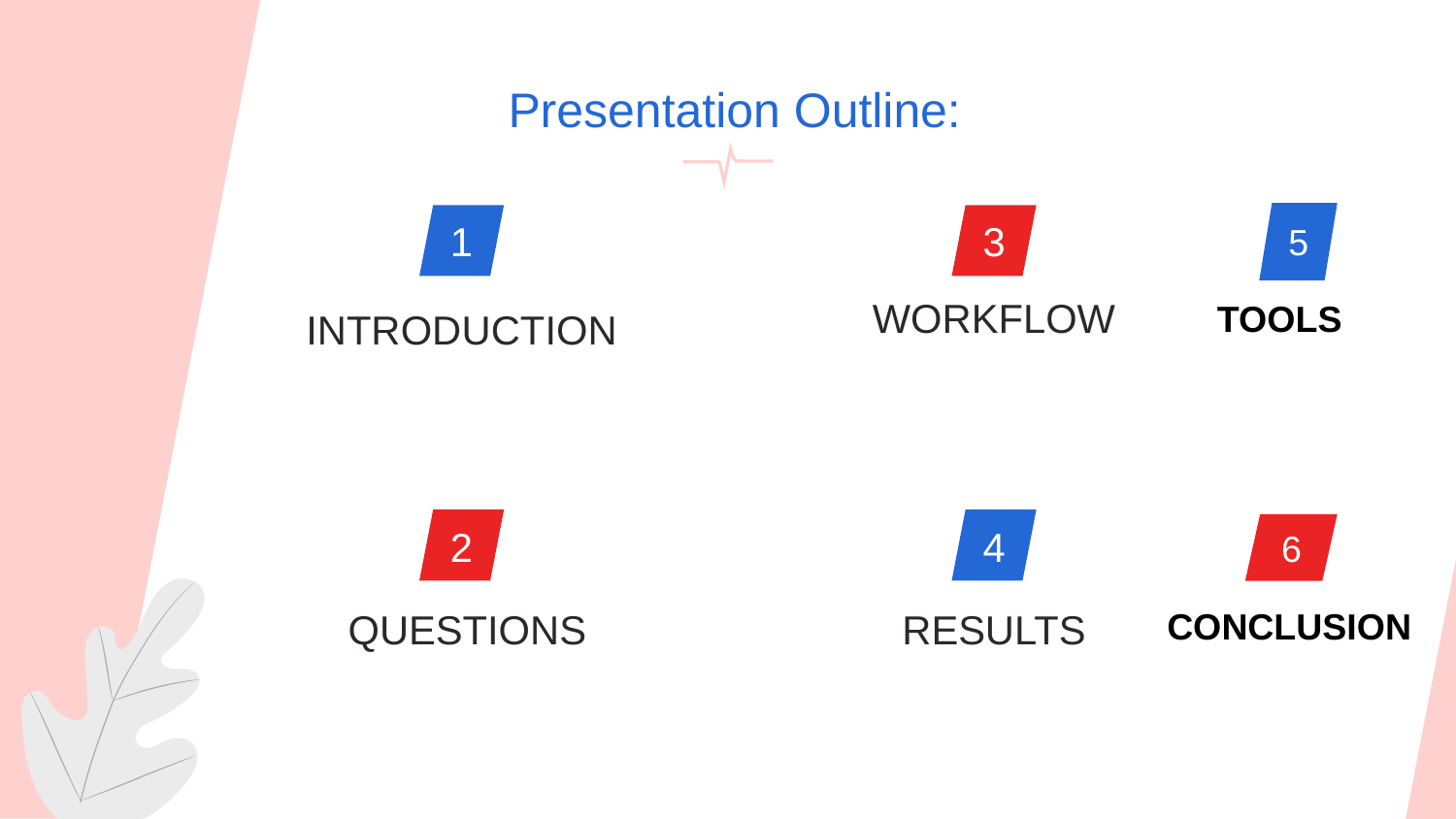

Presentation Outline:
5
1
3
TOOLS
WORKFLOW
INTRODUCTION

6
2
4
CONCLUSION
 QUESTIONS
RESULTS